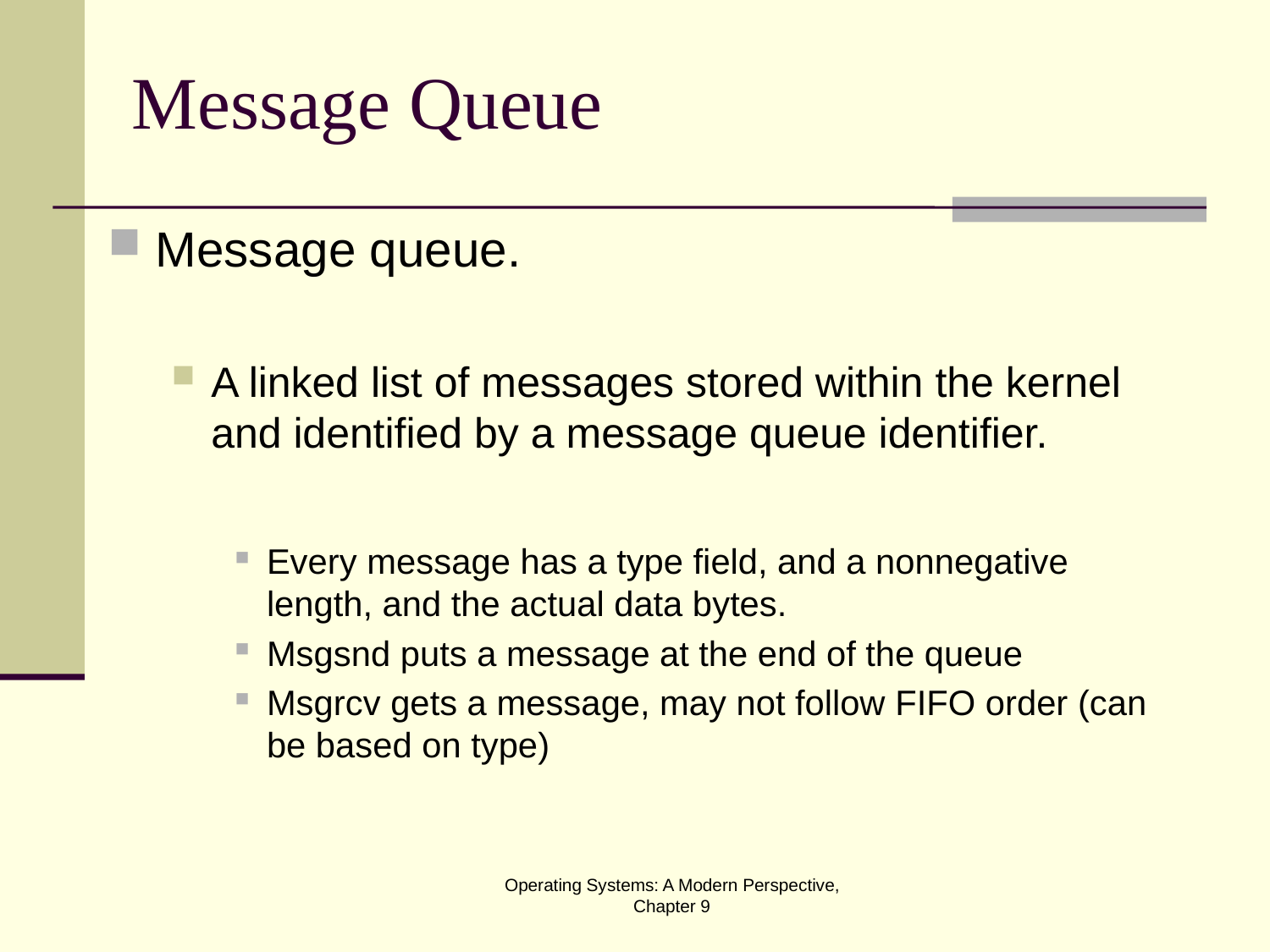

# Message Queue
Message queue.

A linked list of messages stored within the kernel and identified by a message queue identifier.

Every message has a type field, and a nonnegative length, and the actual data bytes.
Msgsnd puts a message at the end of the queue
Msgrcv gets a message, may not follow FIFO order (can be based on type)

Operating Systems: A Modern Perspective, Chapter 9